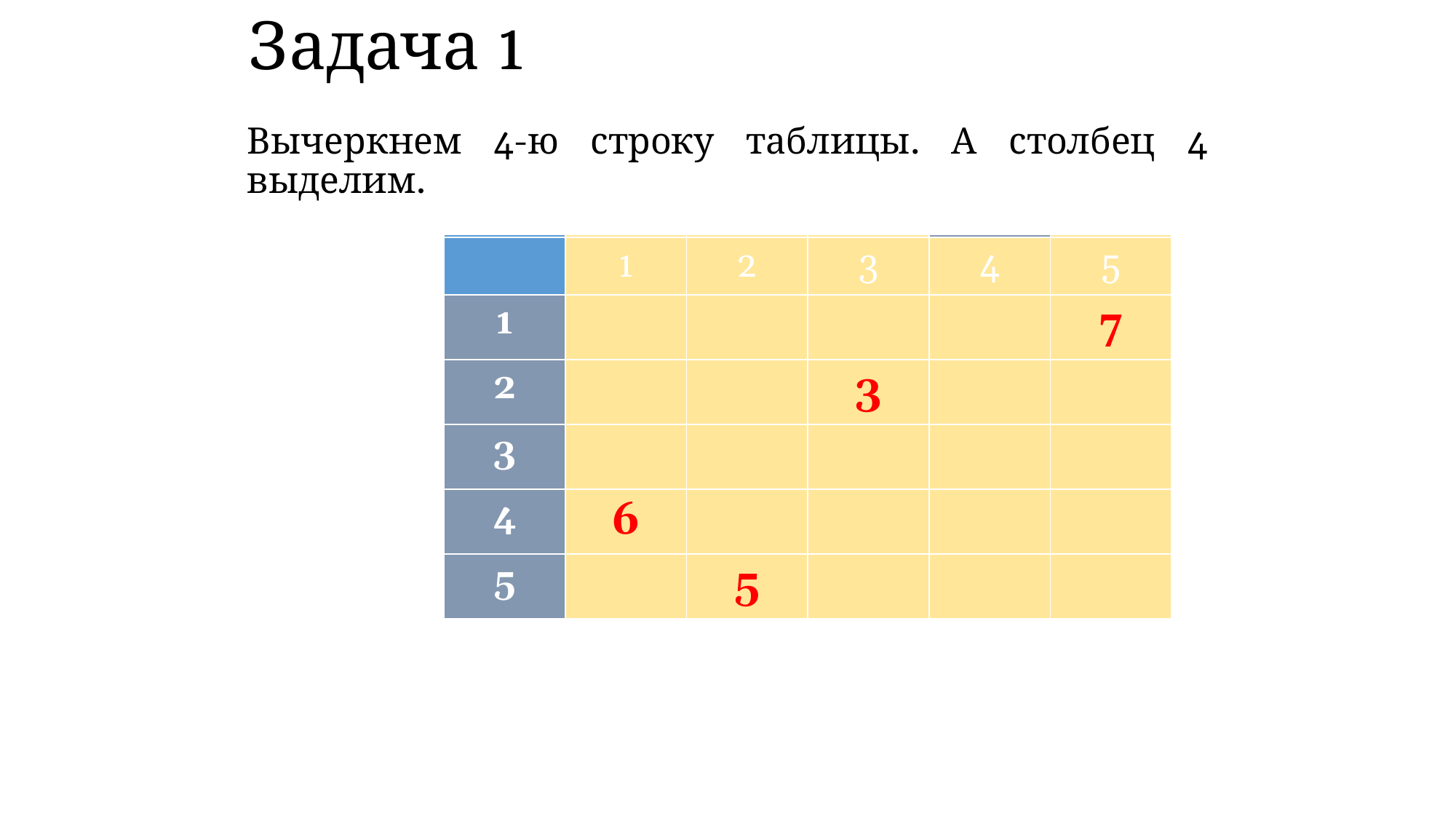

# Задача 1
Вычеркнем 4-ю строку таблицы. А столбец 4 выделим.
|  | 1 | 2 | 3 | 4 | 5 |
| --- | --- | --- | --- | --- | --- |
| 1 |  |  |  |  | 7 |
| 2 |  |  | 3 |  |  |
| 3 |  |  |  |  |  |
| 4 | 6 | 0 | 0 | 0 | 12 |
| 5 |  | 5 |  |  |  |
|  | 1 | 2 | 3 | 4 | 5 |
| --- | --- | --- | --- | --- | --- |
| 1 |  |  |  |  | 7 |
| 2 |  |  | 3 |  |  |
| 3 |  |  |  |  |  |
| 4 | 6 |  |  |  |  |
| 5 |  | 5 |  |  |  |